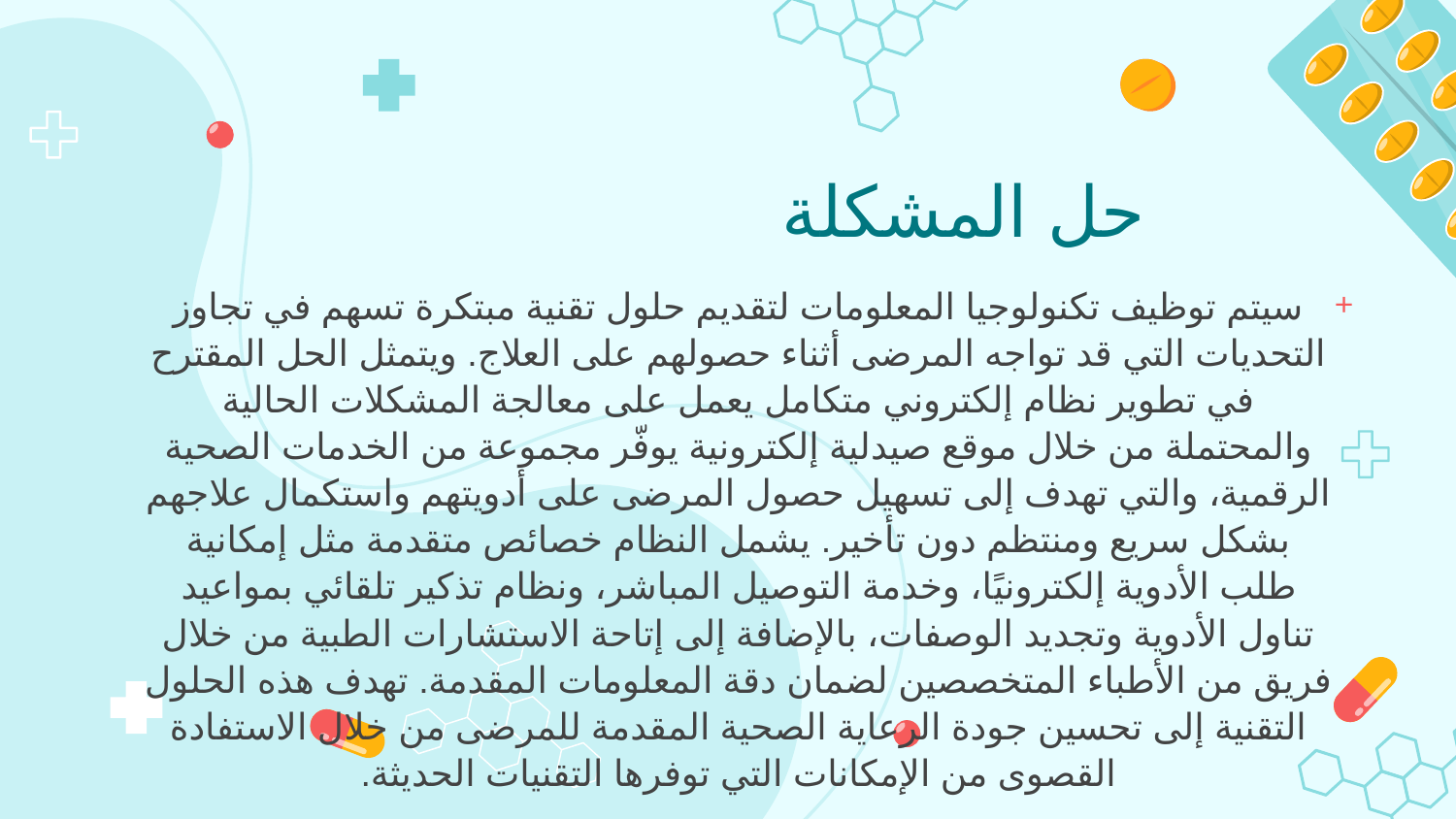

# حل المشكلة
سيتم توظيف تكنولوجيا المعلومات لتقديم حلول تقنية مبتكرة تسهم في تجاوز التحديات التي قد تواجه المرضى أثناء حصولهم على العلاج. ويتمثل الحل المقترح في تطوير نظام إلكتروني متكامل يعمل على معالجة المشكلات الحالية والمحتملة من خلال موقع صيدلية إلكترونية يوفّر مجموعة من الخدمات الصحية الرقمية، والتي تهدف إلى تسهيل حصول المرضى على أدويتهم واستكمال علاجهم بشكل سريع ومنتظم دون تأخير. يشمل النظام خصائص متقدمة مثل إمكانية طلب الأدوية إلكترونيًا، وخدمة التوصيل المباشر، ونظام تذكير تلقائي بمواعيد تناول الأدوية وتجديد الوصفات، بالإضافة إلى إتاحة الاستشارات الطبية من خلال فريق من الأطباء المتخصصين لضمان دقة المعلومات المقدمة. تهدف هذه الحلول التقنية إلى تحسين جودة الرعاية الصحية المقدمة للمرضى من خلال الاستفادة القصوى من الإمكانات التي توفرها التقنيات الحديثة.